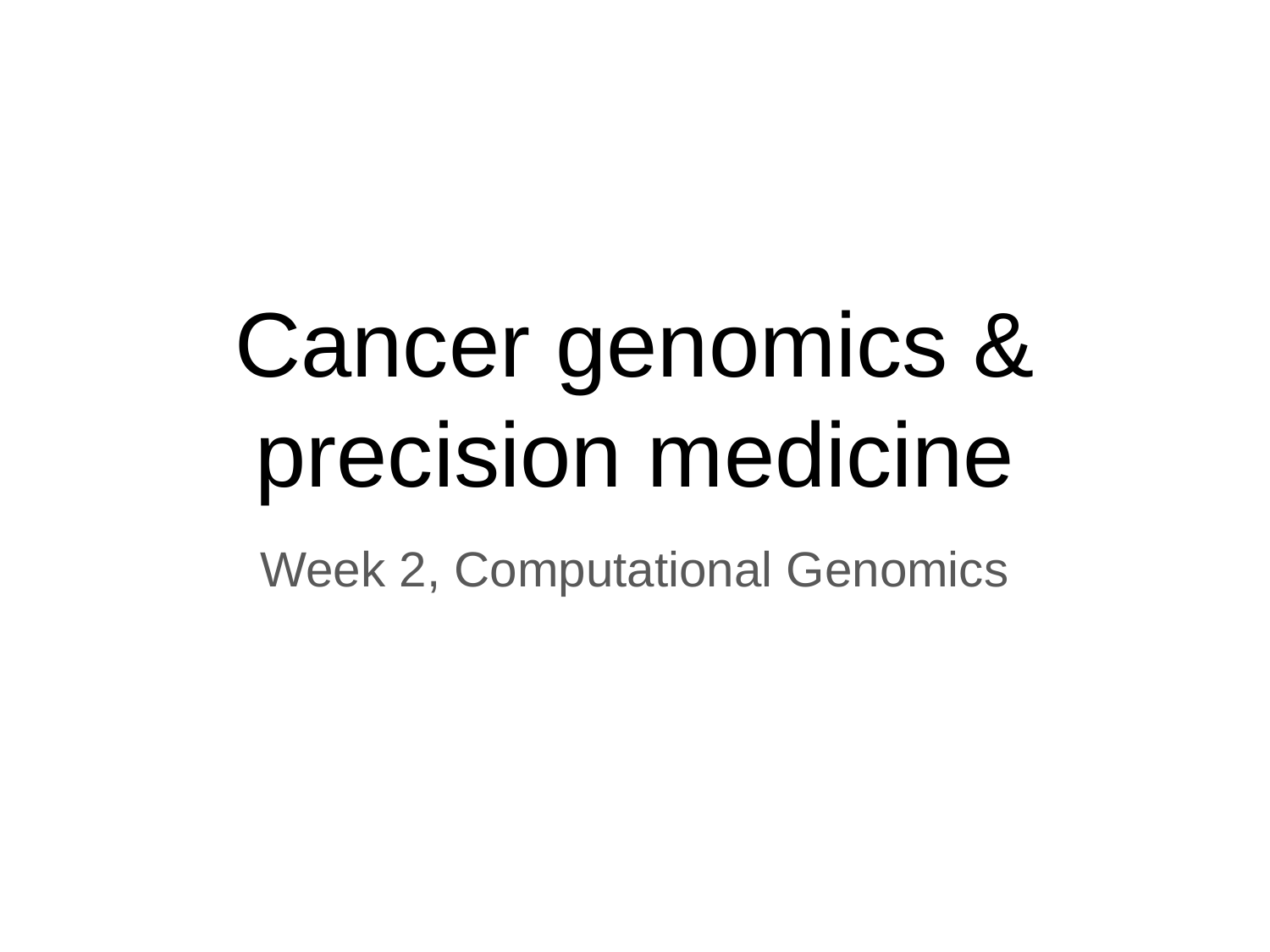

# Cancer genomics & precision medicine
Week 2, Computational Genomics